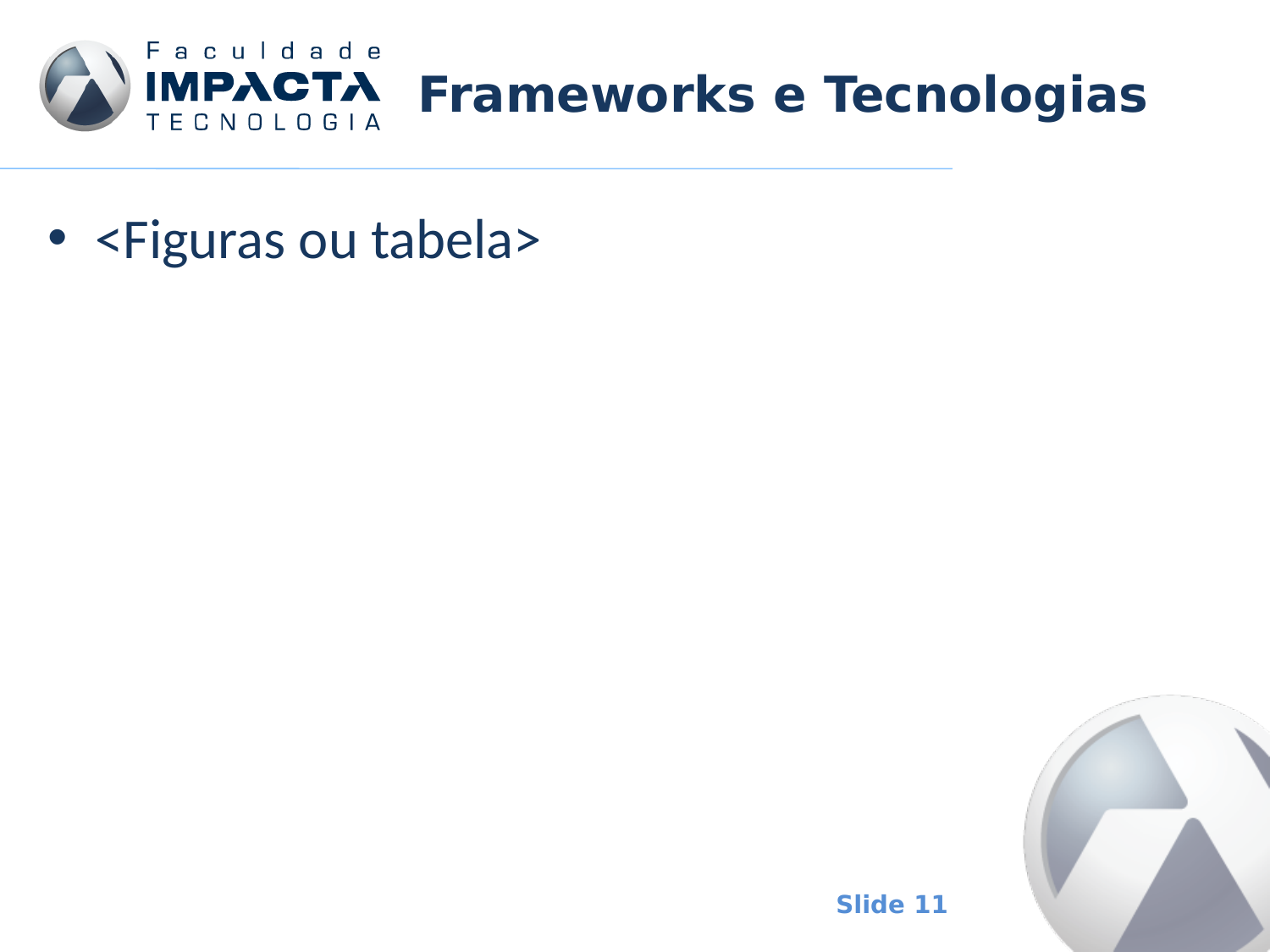

# Frameworks e Tecnologias
<Figuras ou tabela>